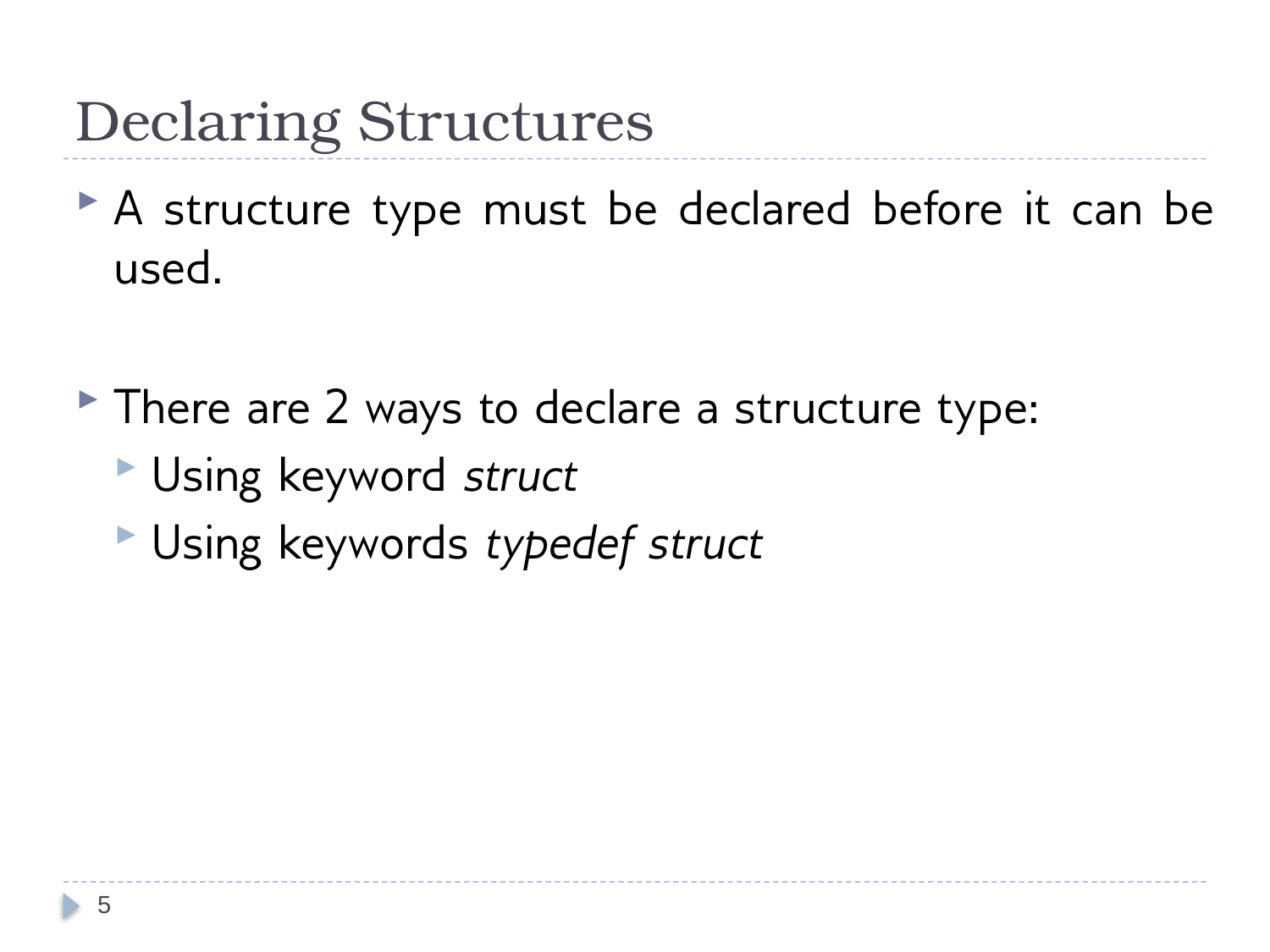

# Declaring Structures
A structure type must be declared before it can be used.

There are 2 ways to declare a structure type:
Using keyword struct
Using keywords typedef struct
5